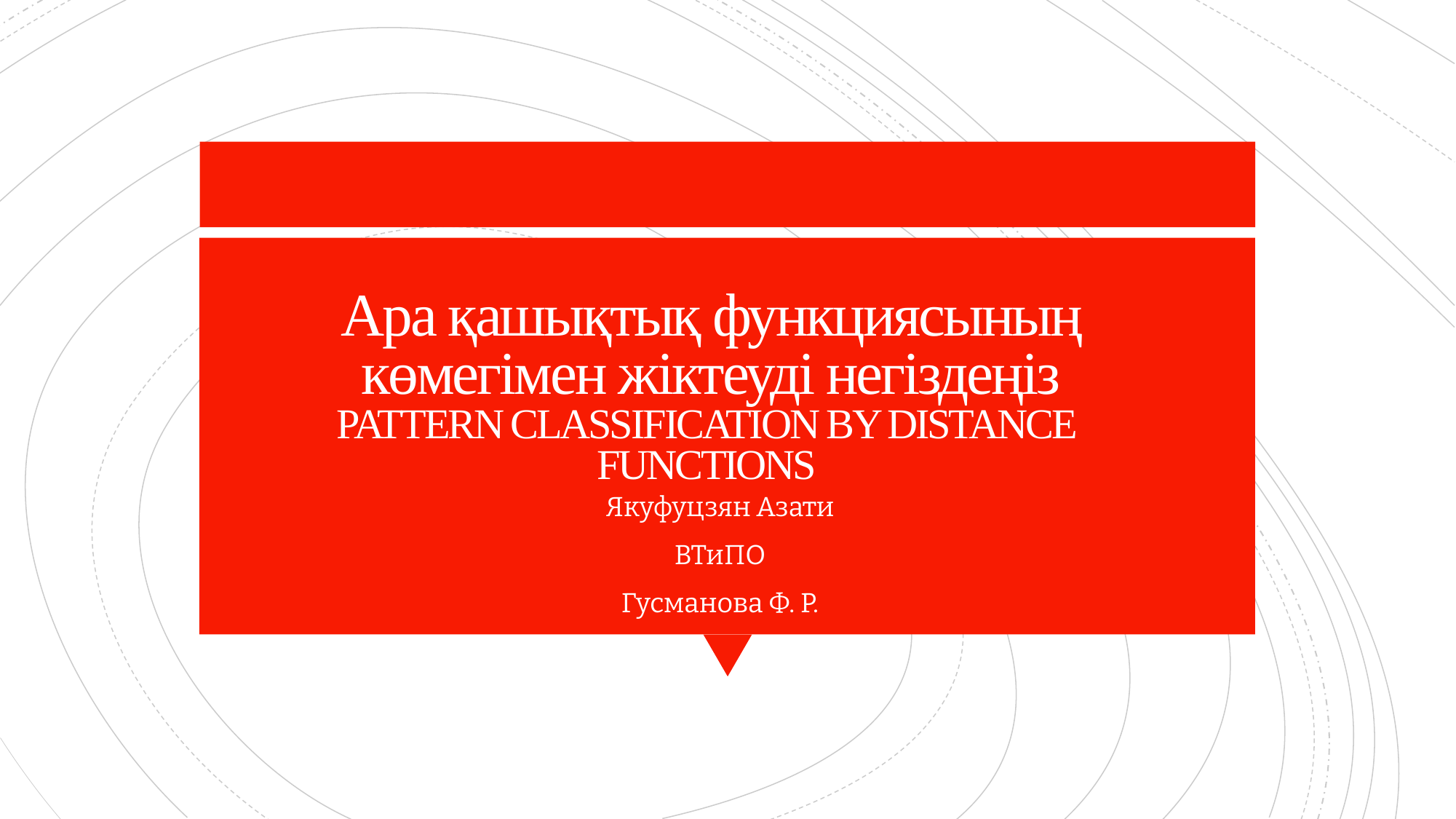

# Ара қашықтық функциясының көмегімен жіктеуді негіздеңіз PATTERN CLASSIFICATION BY DISTANCE FUNCTIONS
Якуфуцзян Азати
ВТиПО
Гусманова Ф. Р.